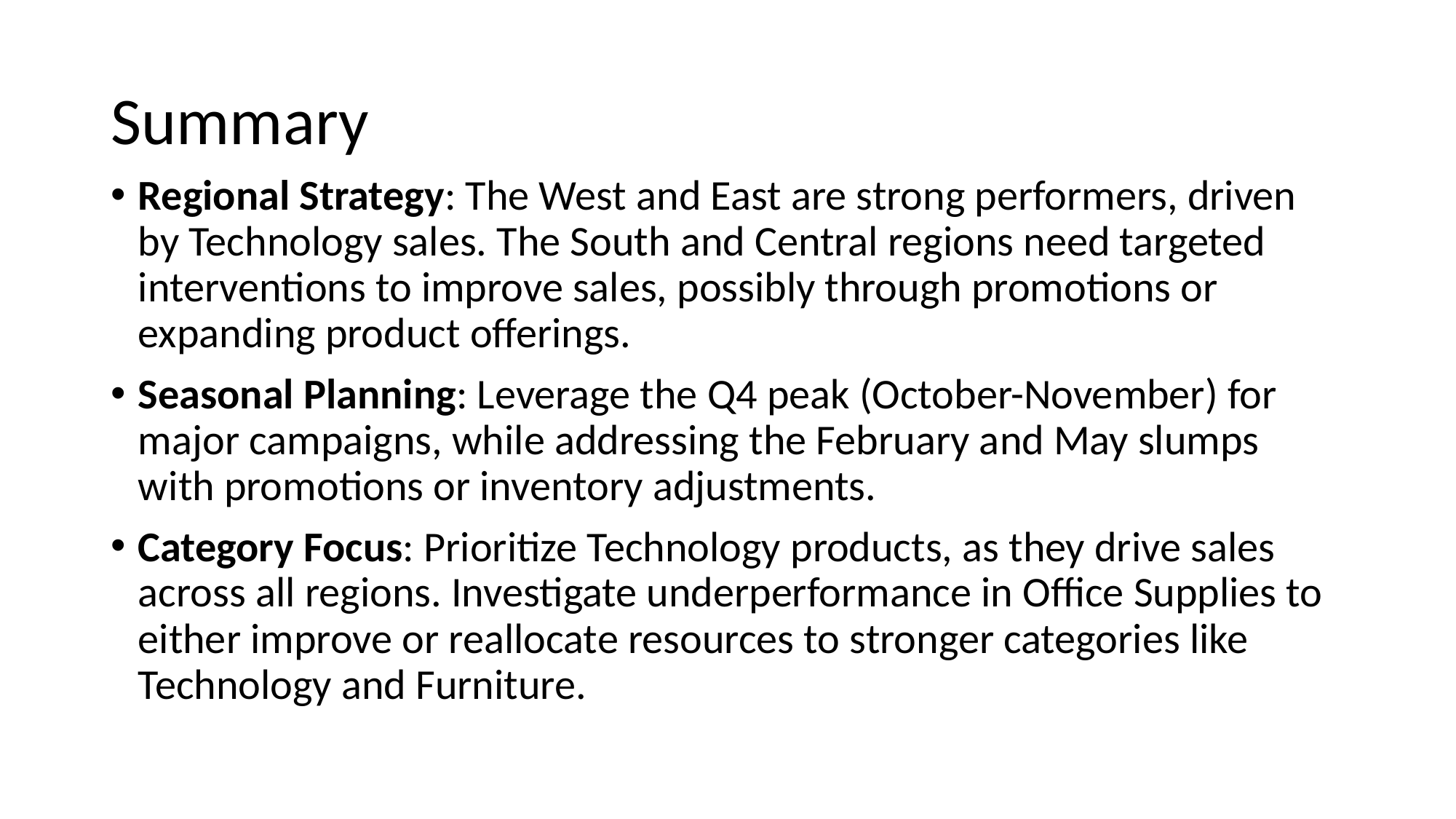

# Summary
Regional Strategy: The West and East are strong performers, driven by Technology sales. The South and Central regions need targeted interventions to improve sales, possibly through promotions or expanding product offerings.
Seasonal Planning: Leverage the Q4 peak (October-November) for major campaigns, while addressing the February and May slumps with promotions or inventory adjustments.
Category Focus: Prioritize Technology products, as they drive sales across all regions. Investigate underperformance in Office Supplies to either improve or reallocate resources to stronger categories like Technology and Furniture.